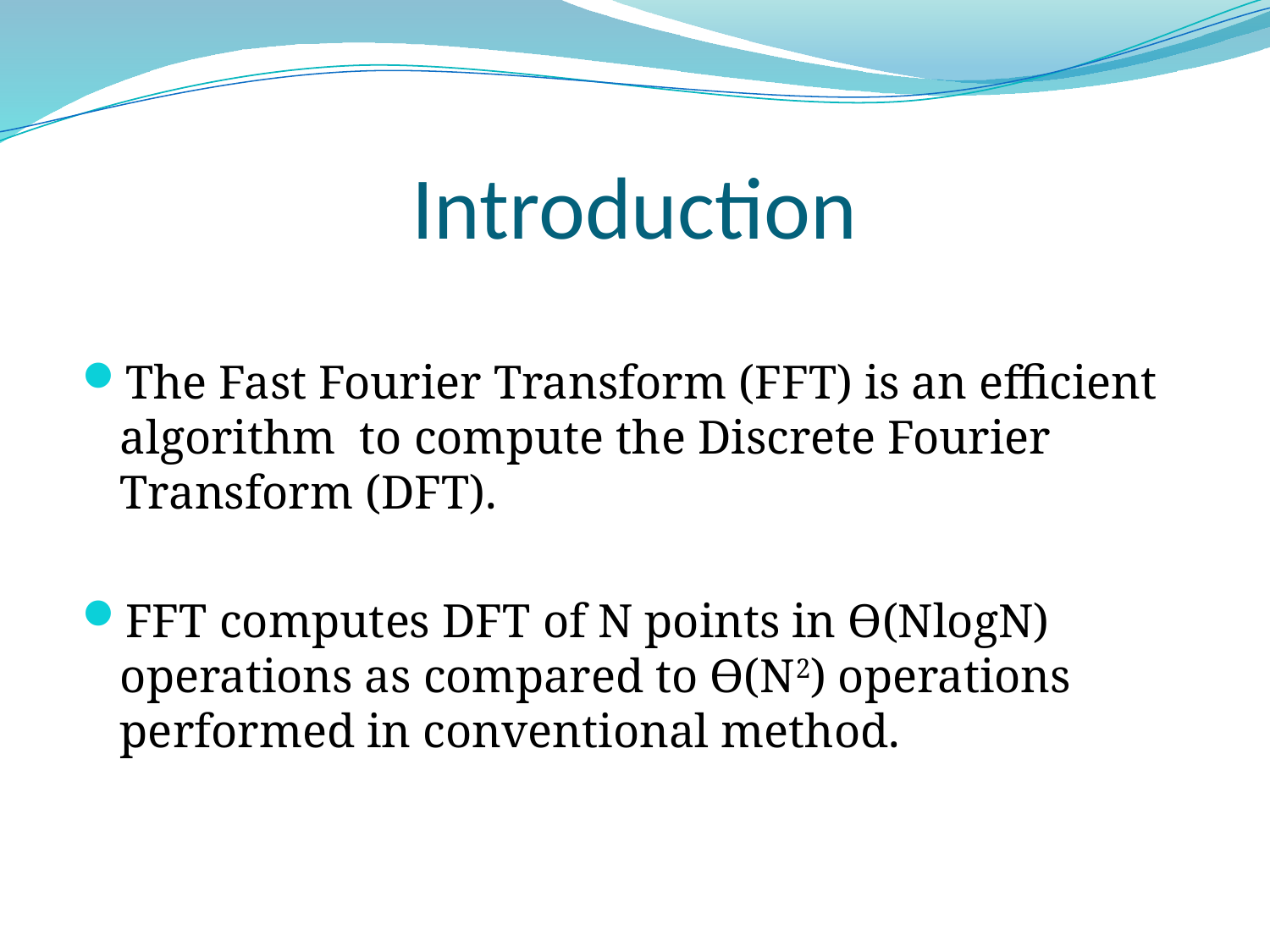

# Introduction
The Fast Fourier Transform (FFT) is an efficient algorithm  to compute the Discrete Fourier Transform (DFT).

FFT computes DFT of N points in Ө(NlogN) operations as compared to Ө(N2) operations performed in conventional method.